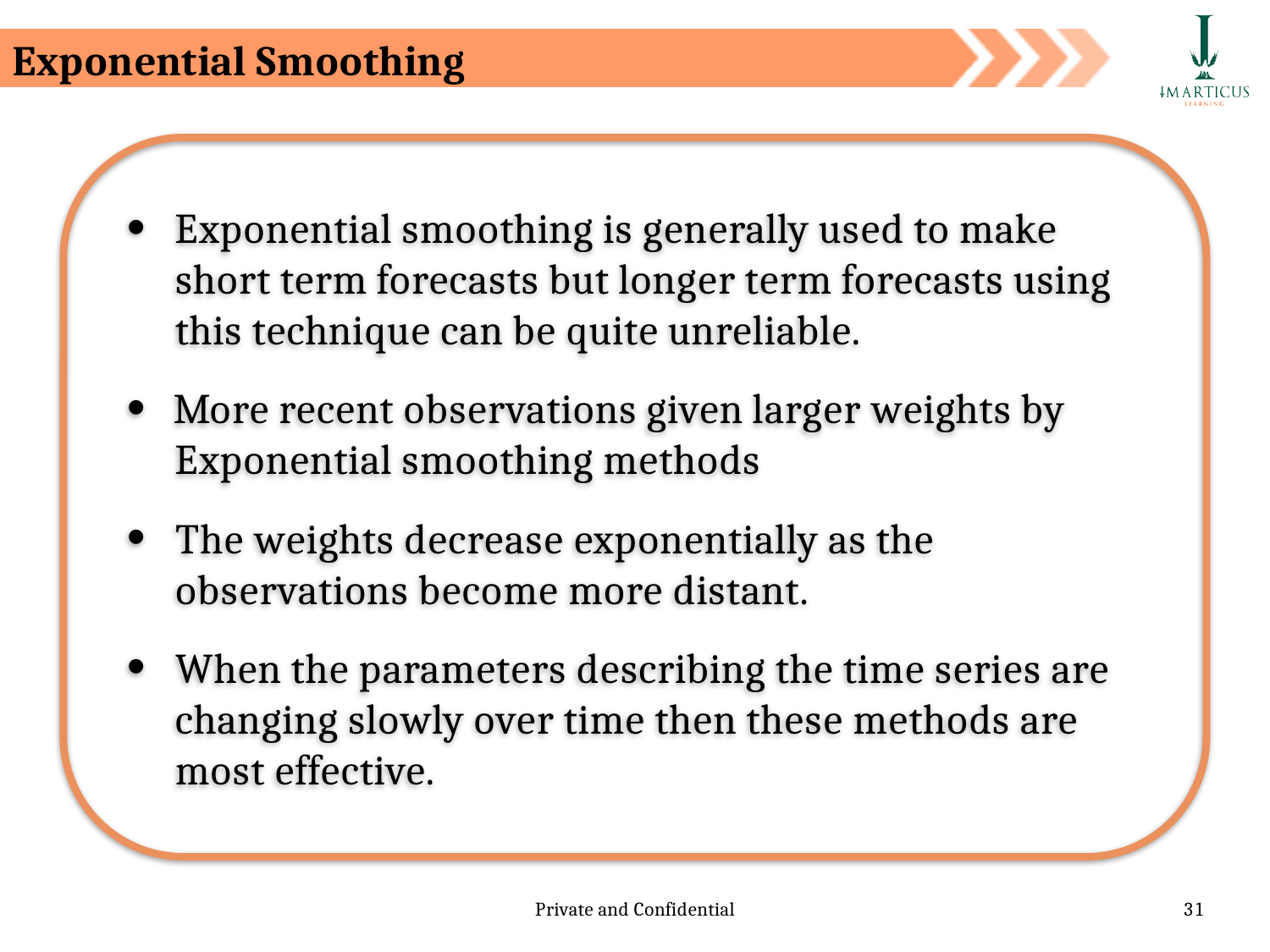

Exponential Smoothing
Exponential smoothing is generally used to make short term forecasts but longer term forecasts using this technique can be quite unreliable.
More recent observations given larger weights by Exponential smoothing methods
The weights decrease exponentially as the observations become more distant.
When the parameters describing the time series are changing slowly over time then these methods are most effective.